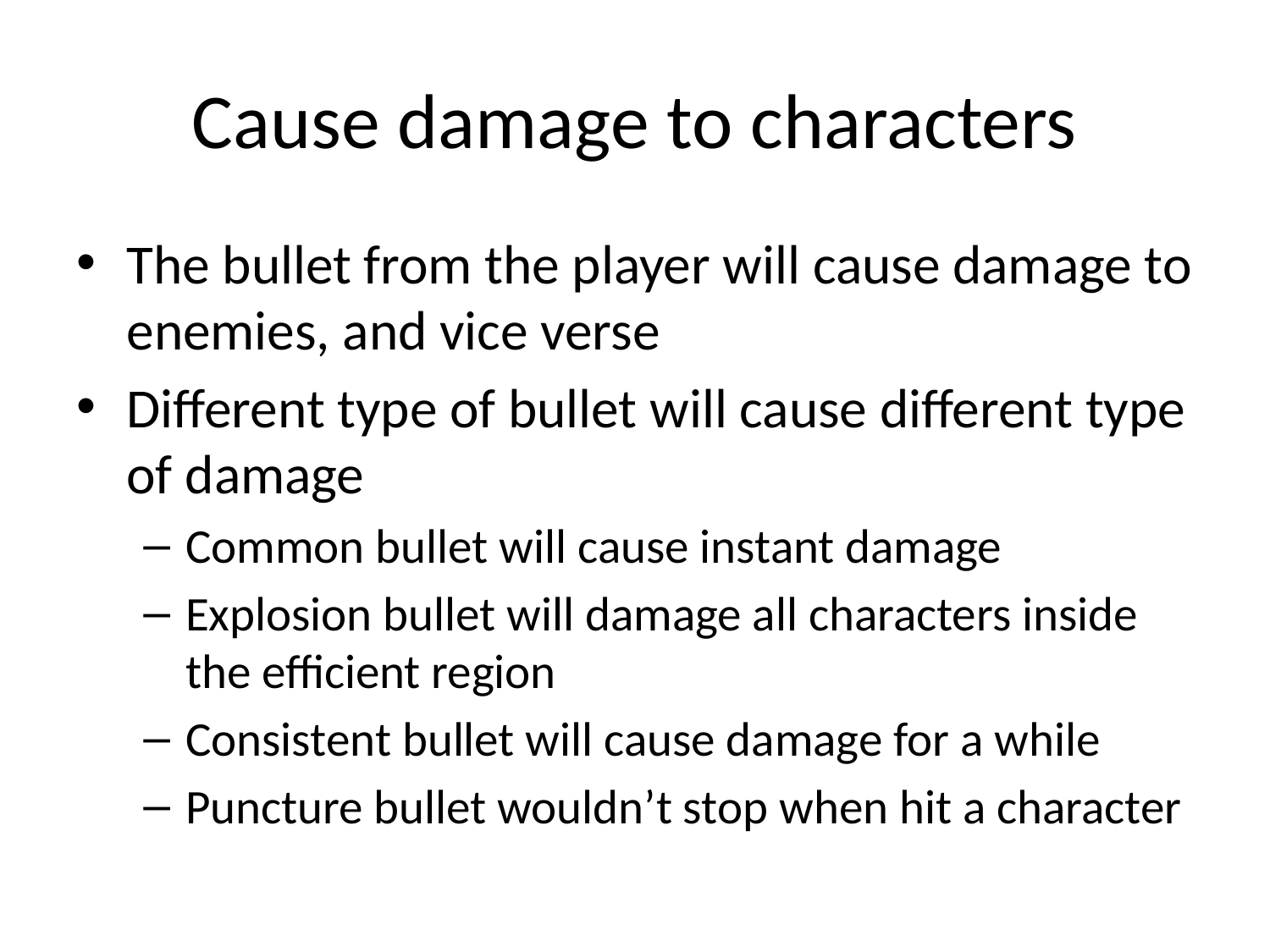

# Cause damage to characters
The bullet from the player will cause damage to enemies, and vice verse
Different type of bullet will cause different type of damage
Common bullet will cause instant damage
Explosion bullet will damage all characters inside the efficient region
Consistent bullet will cause damage for a while
Puncture bullet wouldn’t stop when hit a character